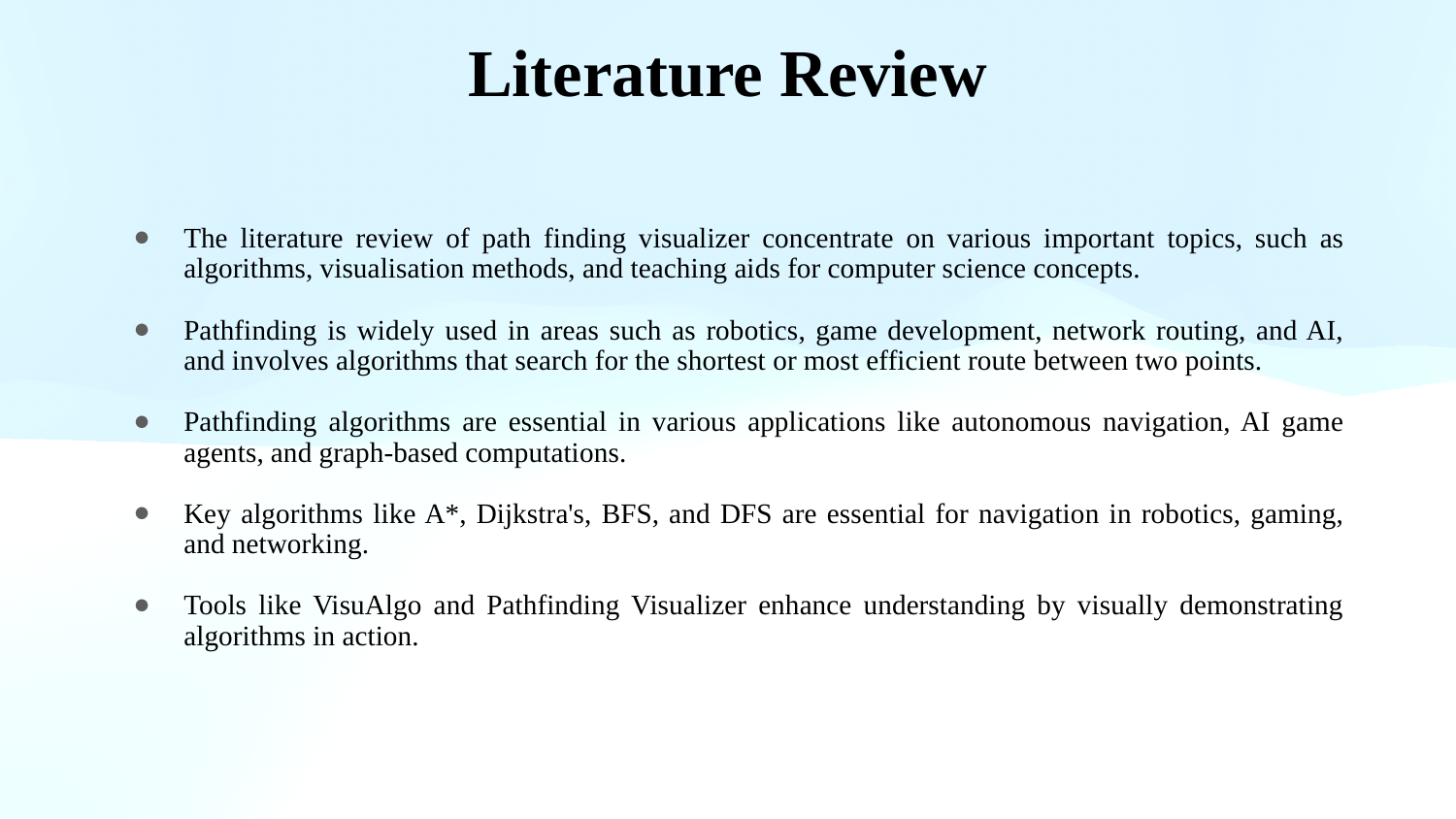

# Literature Review
The literature review of path finding visualizer concentrate on various important topics, such as algorithms, visualisation methods, and teaching aids for computer science concepts.

Pathfinding is widely used in areas such as robotics, game development, network routing, and AI, and involves algorithms that search for the shortest or most efficient route between two points.

Pathfinding algorithms are essential in various applications like autonomous navigation, AI game agents, and graph-based computations.

Key algorithms like A*, Dijkstra's, BFS, and DFS are essential for navigation in robotics, gaming, and networking.

Tools like VisuAlgo and Pathfinding Visualizer enhance understanding by visually demonstrating algorithms in action.